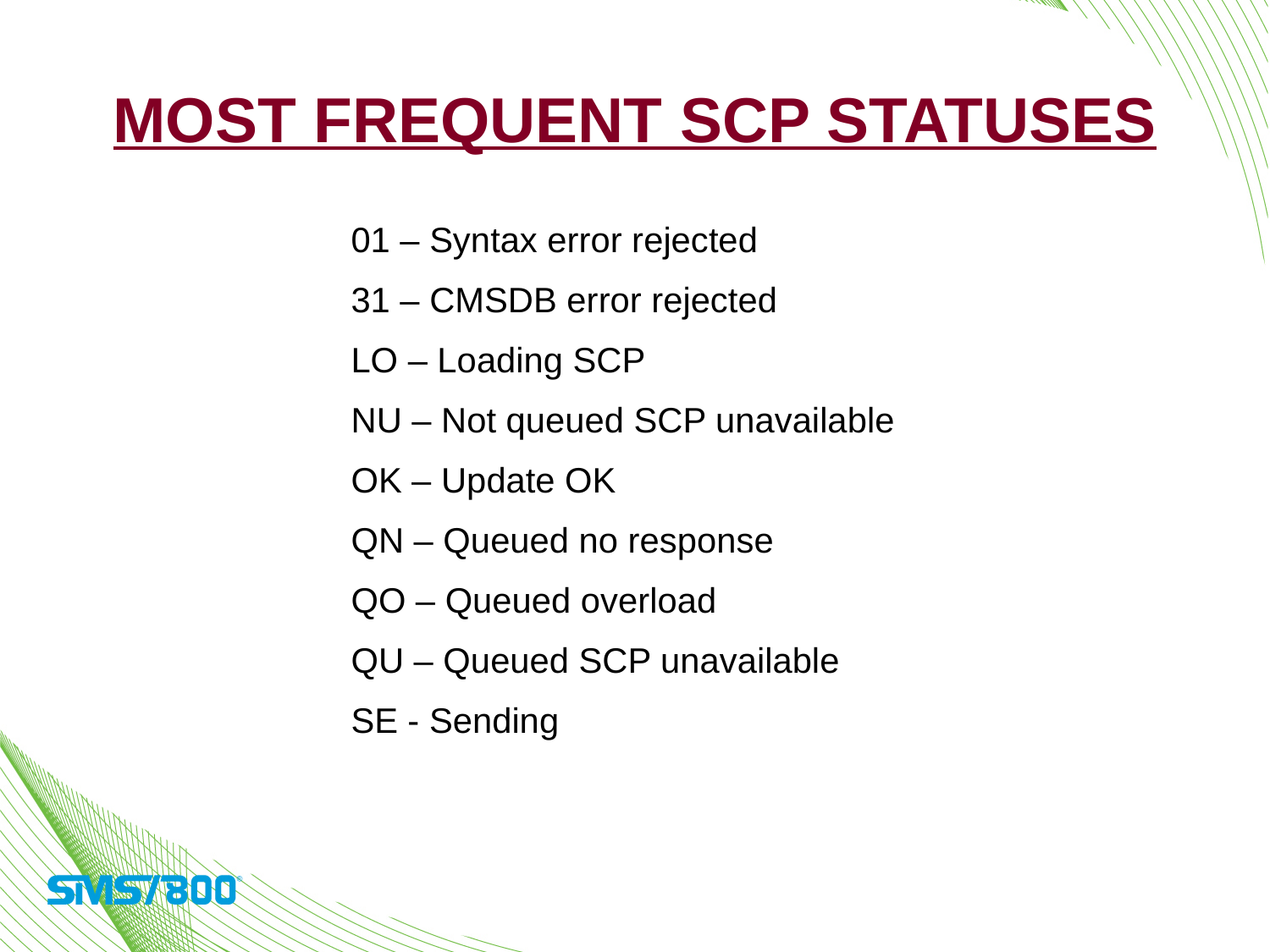

# Most Frequent SCP Statuses
01 – Syntax error rejected
31 – CMSDB error rejected
LO – Loading SCP
NU – Not queued SCP unavailable
OK – Update OK
QN – Queued no response
QO – Queued overload
QU – Queued SCP unavailable
SE - Sending